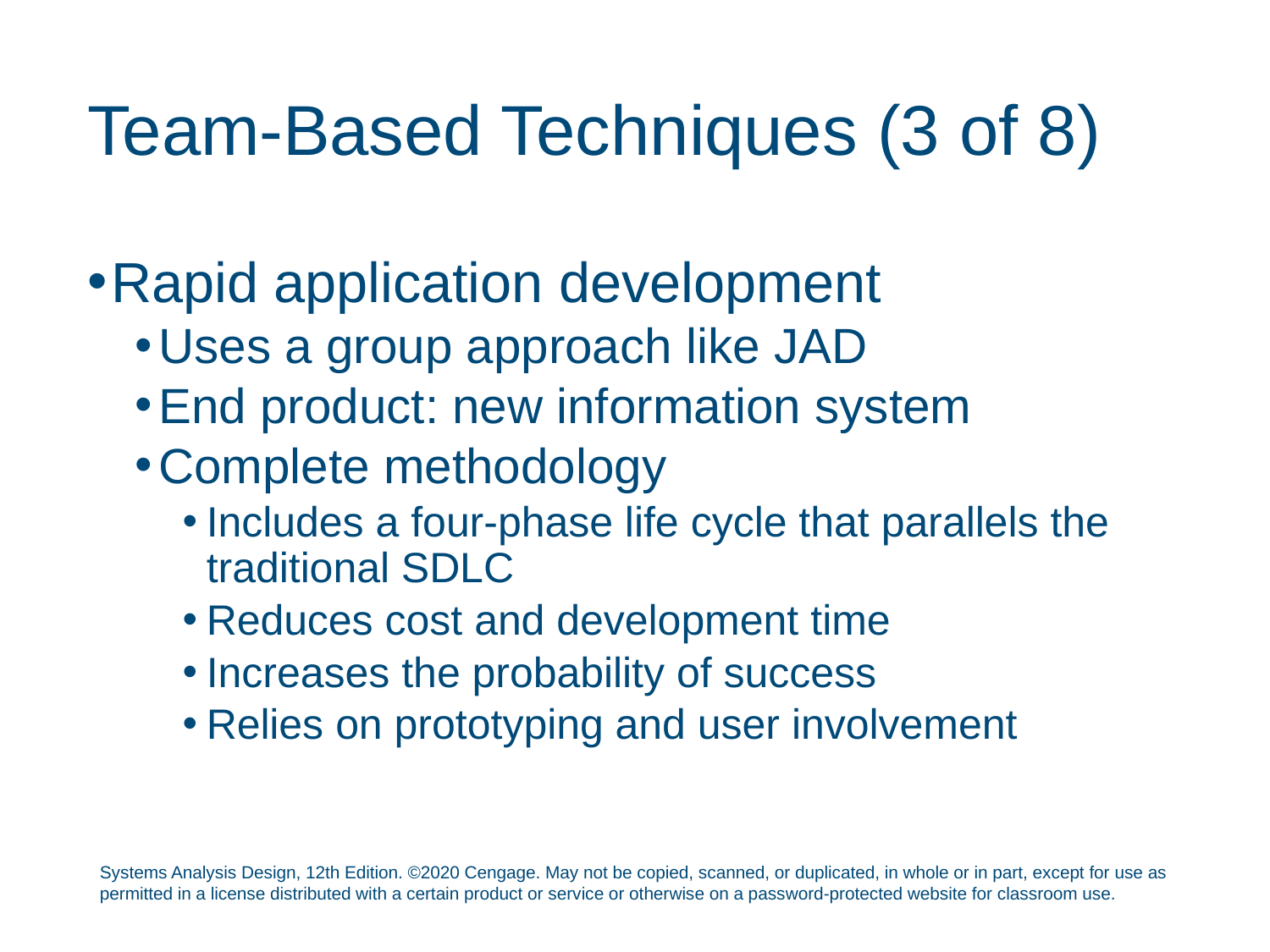

# Team-Based Techniques (3 of 8)
Rapid application development
Uses a group approach like JAD
End product: new information system
Complete methodology
Includes a four-phase life cycle that parallels the traditional SDLC
Reduces cost and development time
Increases the probability of success
Relies on prototyping and user involvement

Systems Analysis Design, 12th Edition. ©2020 Cengage. May not be copied, scanned, or duplicated, in whole or in part, except for use as permitted in a license distributed with a certain product or service or otherwise on a password-protected website for classroom use.